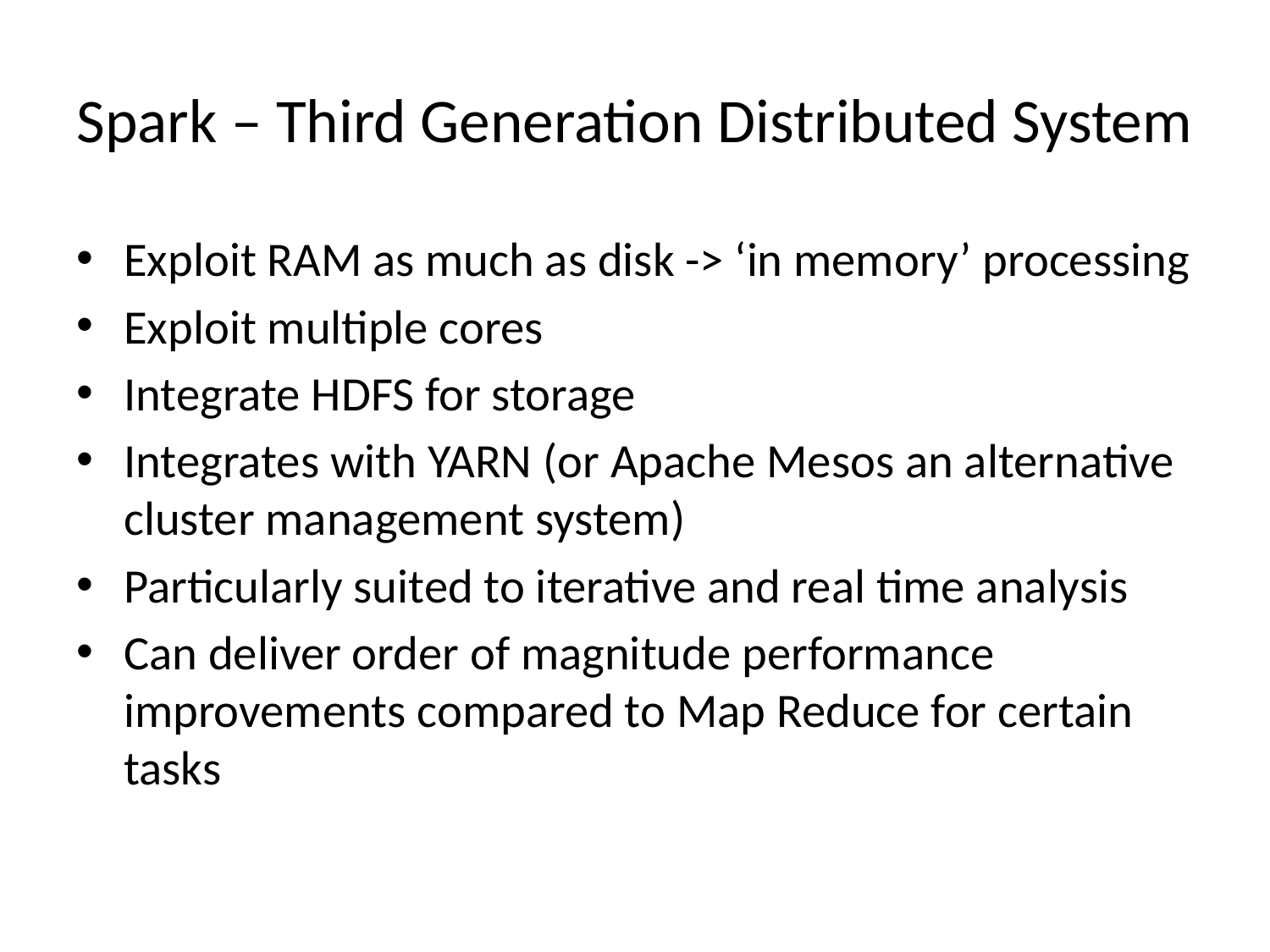

# Spark – Third Generation Distributed System
Exploit RAM as much as disk -> ‘in memory’ processing
Exploit multiple cores
Integrate HDFS for storage
Integrates with YARN (or Apache Mesos an alternative cluster management system)
Particularly suited to iterative and real time analysis
Can deliver order of magnitude performance improvements compared to Map Reduce for certain tasks